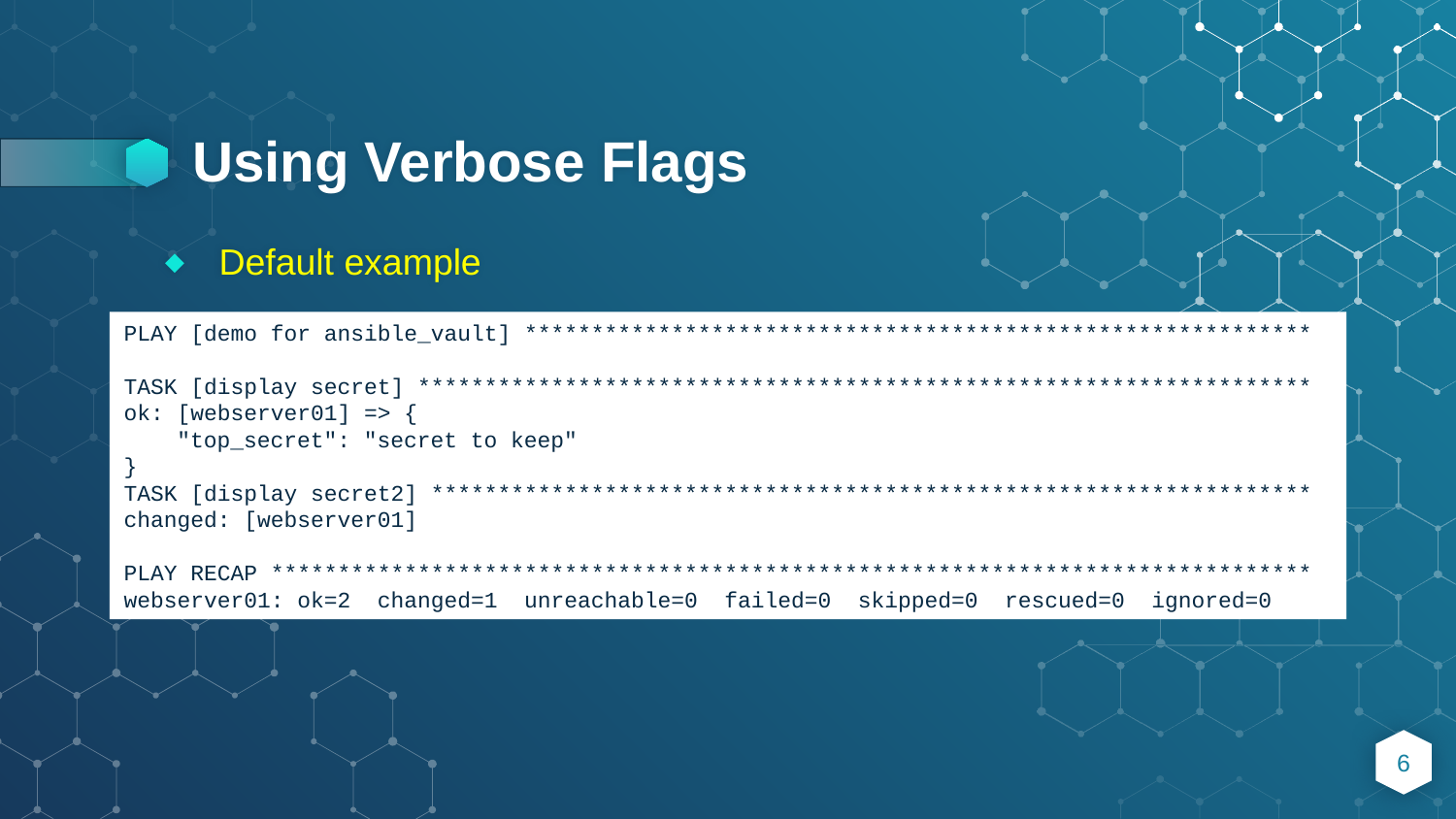

# Using Verbose Flags
Default example
PLAY [demo for ansible_vault] ***********************************************************

TASK [display secret] *******************************************************************
ok: [webserver01] => {
    "top_secret": "secret to keep"
}
TASK [display secret2] ******************************************************************
changed: [webserver01]

PLAY RECAP ******************************************************************************
webserver01: ok=2  changed=1  unreachable=0  failed=0  skipped=0  rescued=0  ignored=0
6